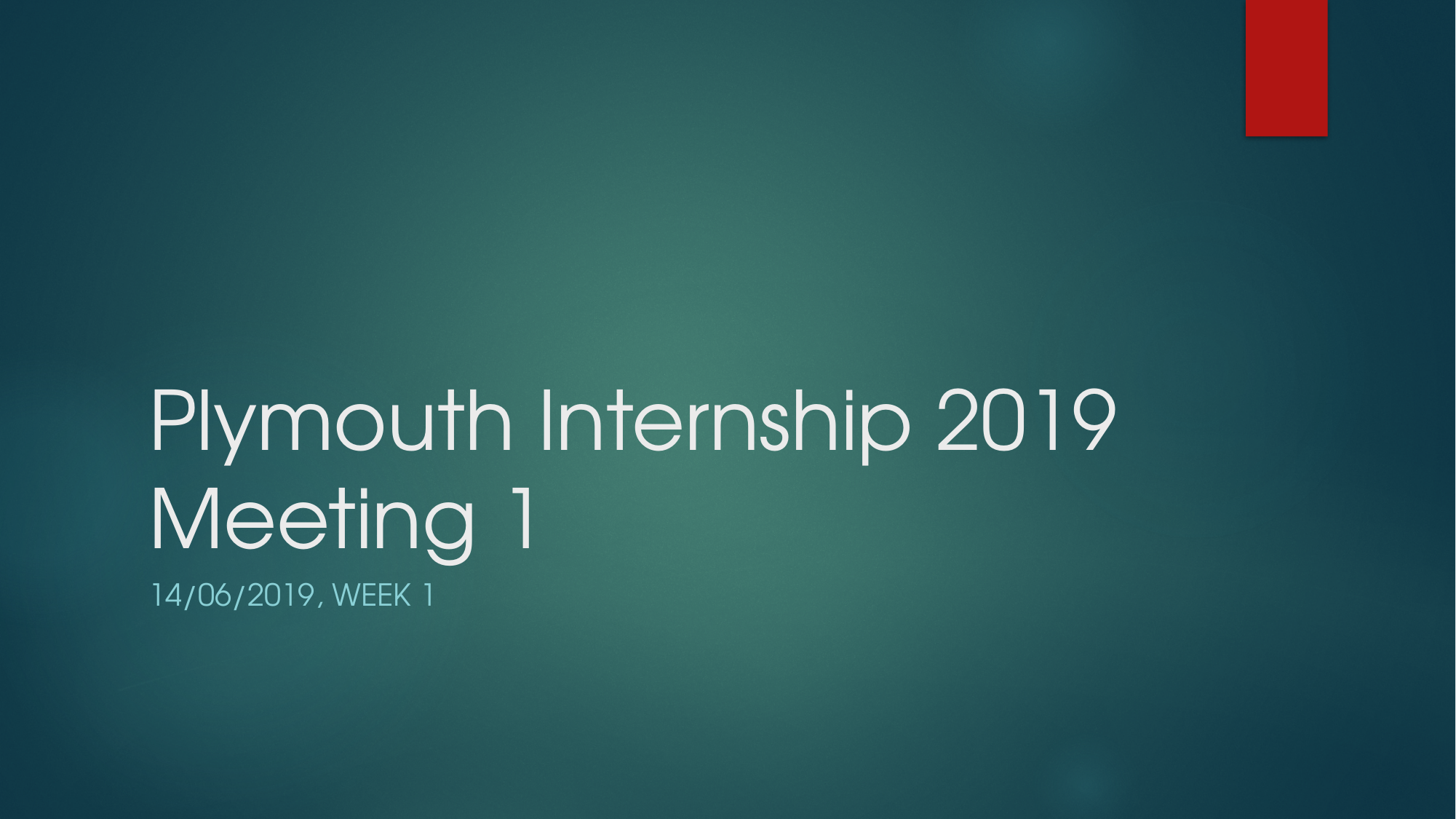

# Plymouth Internship 2019 Meeting 1
14/06/2019, week 1